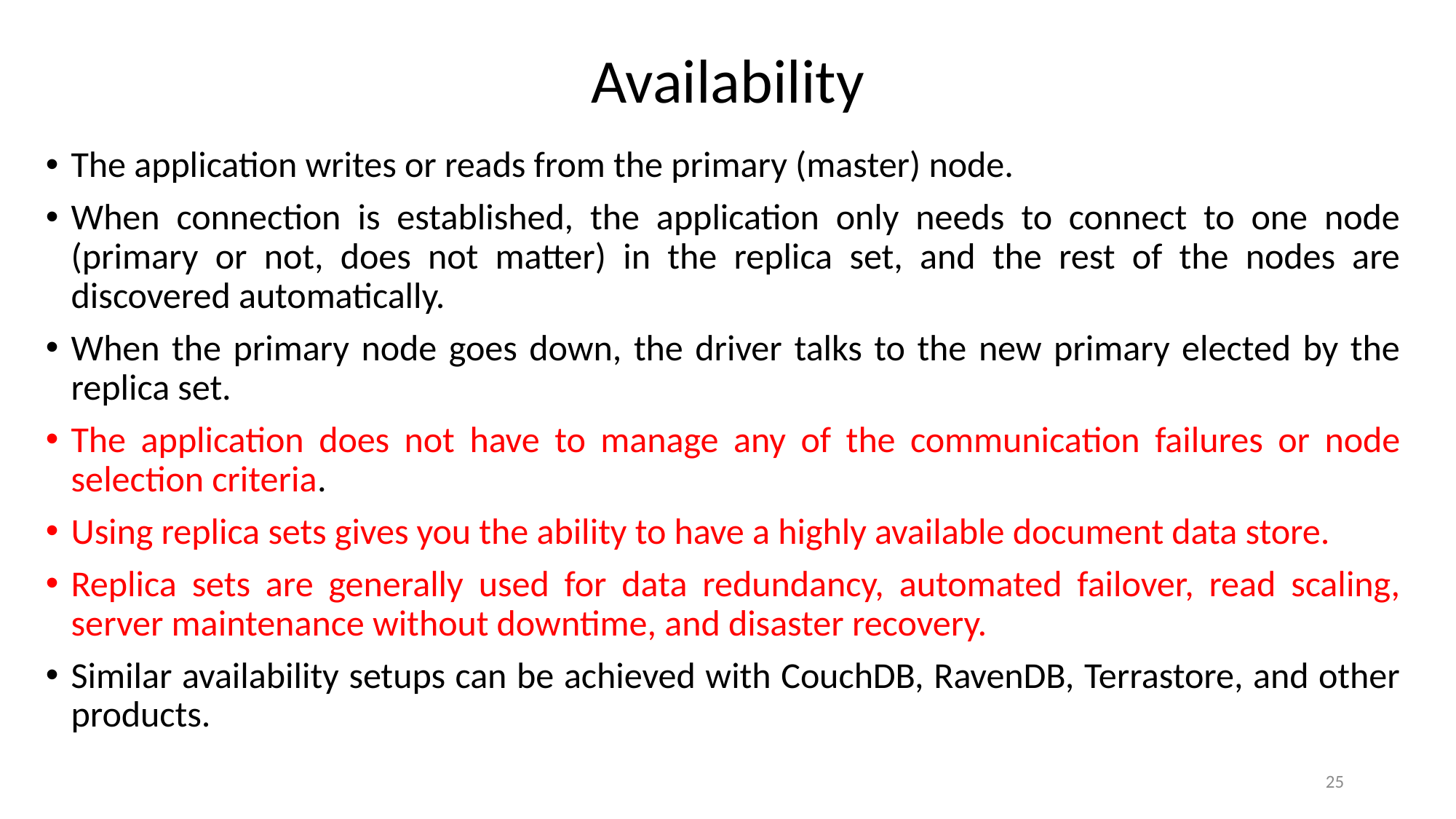

# Availability
The application writes or reads from the primary (master) node.
When connection is established, the application only needs to connect to one node (primary or not, does not matter) in the replica set, and the rest of the nodes are discovered automatically.
When the primary node goes down, the driver talks to the new primary elected by the replica set.
The application does not have to manage any of the communication failures or node selection criteria.
Using replica sets gives you the ability to have a highly available document data store.
Replica sets are generally used for data redundancy, automated failover, read scaling, server maintenance without downtime, and disaster recovery.
Similar availability setups can be achieved with CouchDB, RavenDB, Terrastore, and other products.
25